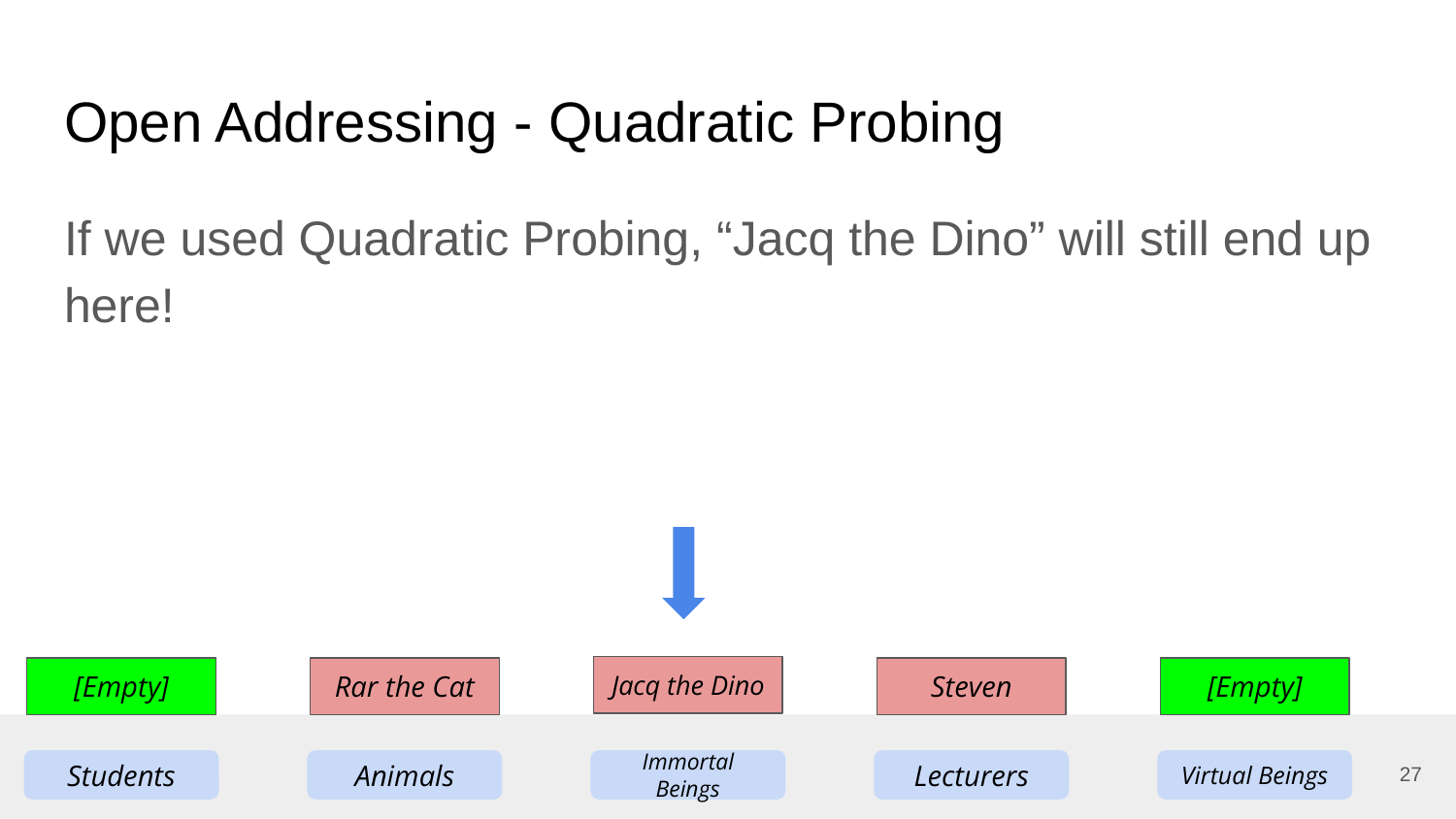

# Open Addressing - Quadratic Probing
If we used Quadratic Probing, “Jacq the Dino” will still end up here!

Jacq the Dino
[Empty]
Rar the Cat
Steven
[Empty]

27
Students
Animals
Immortal Beings
Lecturers
Virtual Beings